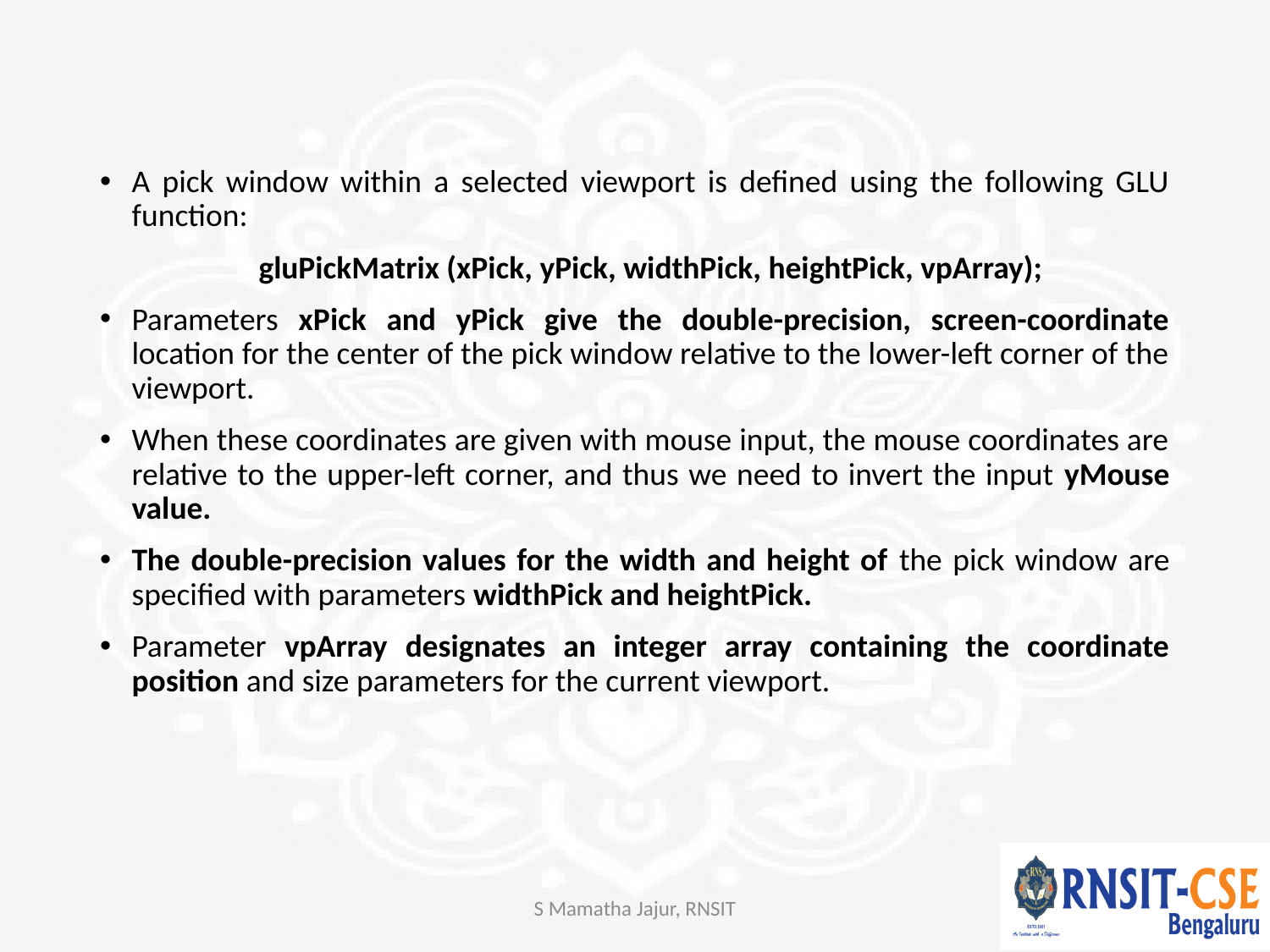

#
A pick window within a selected viewport is defined using the following GLU function:
		gluPickMatrix (xPick, yPick, widthPick, heightPick, vpArray);
Parameters xPick and yPick give the double-precision, screen-coordinate location for the center of the pick window relative to the lower-left corner of the viewport.
When these coordinates are given with mouse input, the mouse coordinates are relative to the upper-left corner, and thus we need to invert the input yMouse value.
The double-precision values for the width and height of the pick window are specified with parameters widthPick and heightPick.
Parameter vpArray designates an integer array containing the coordinate position and size parameters for the current viewport.
S Mamatha Jajur, RNSIT